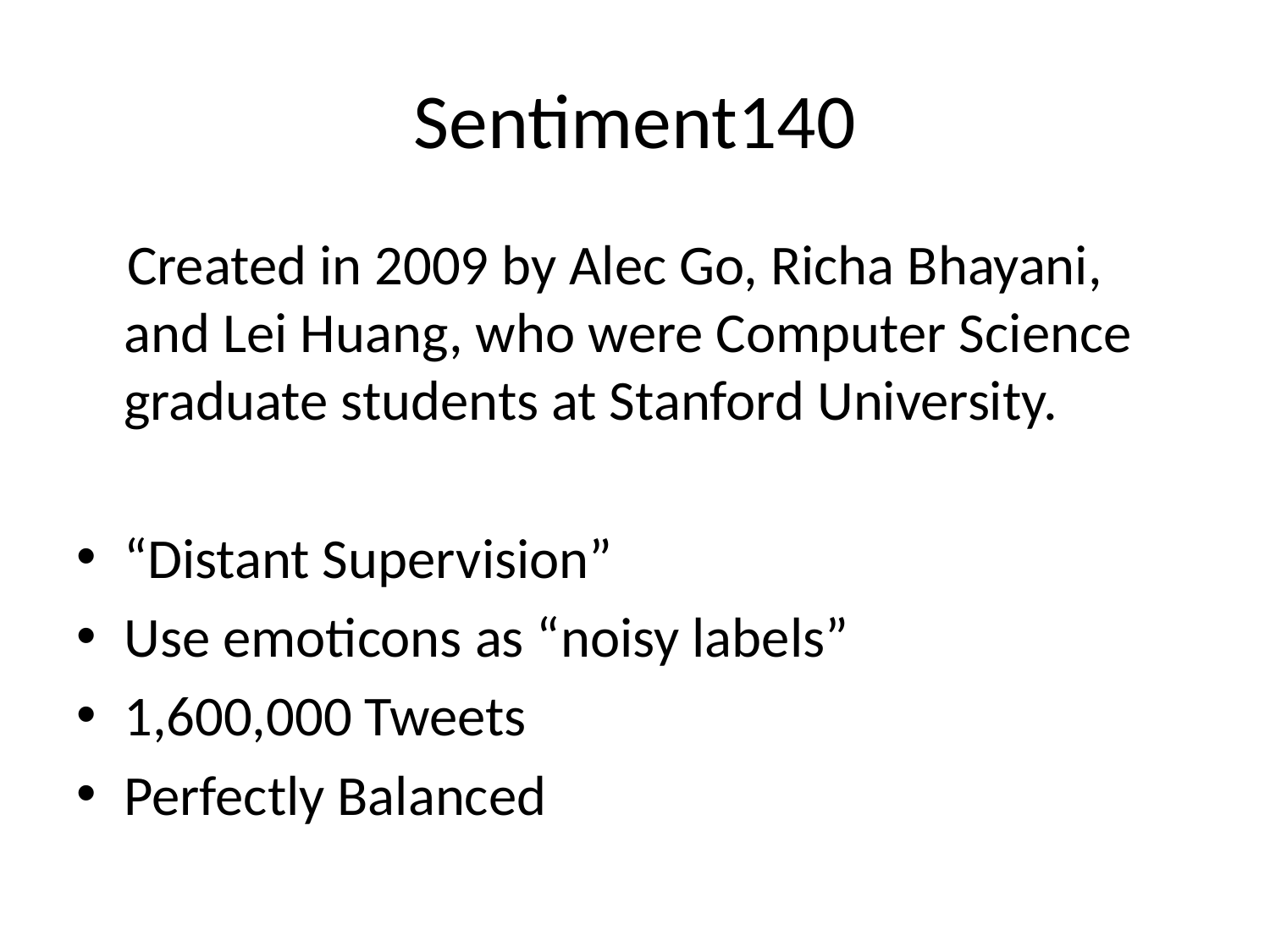

# Sentiment140
    Created in 2009 by Alec Go, Richa Bhayani, and Lei Huang, who were Computer Science graduate students at Stanford University.

“Distant Supervision”
Use emoticons as “noisy labels”
1,600,000 Tweets
Perfectly Balanced